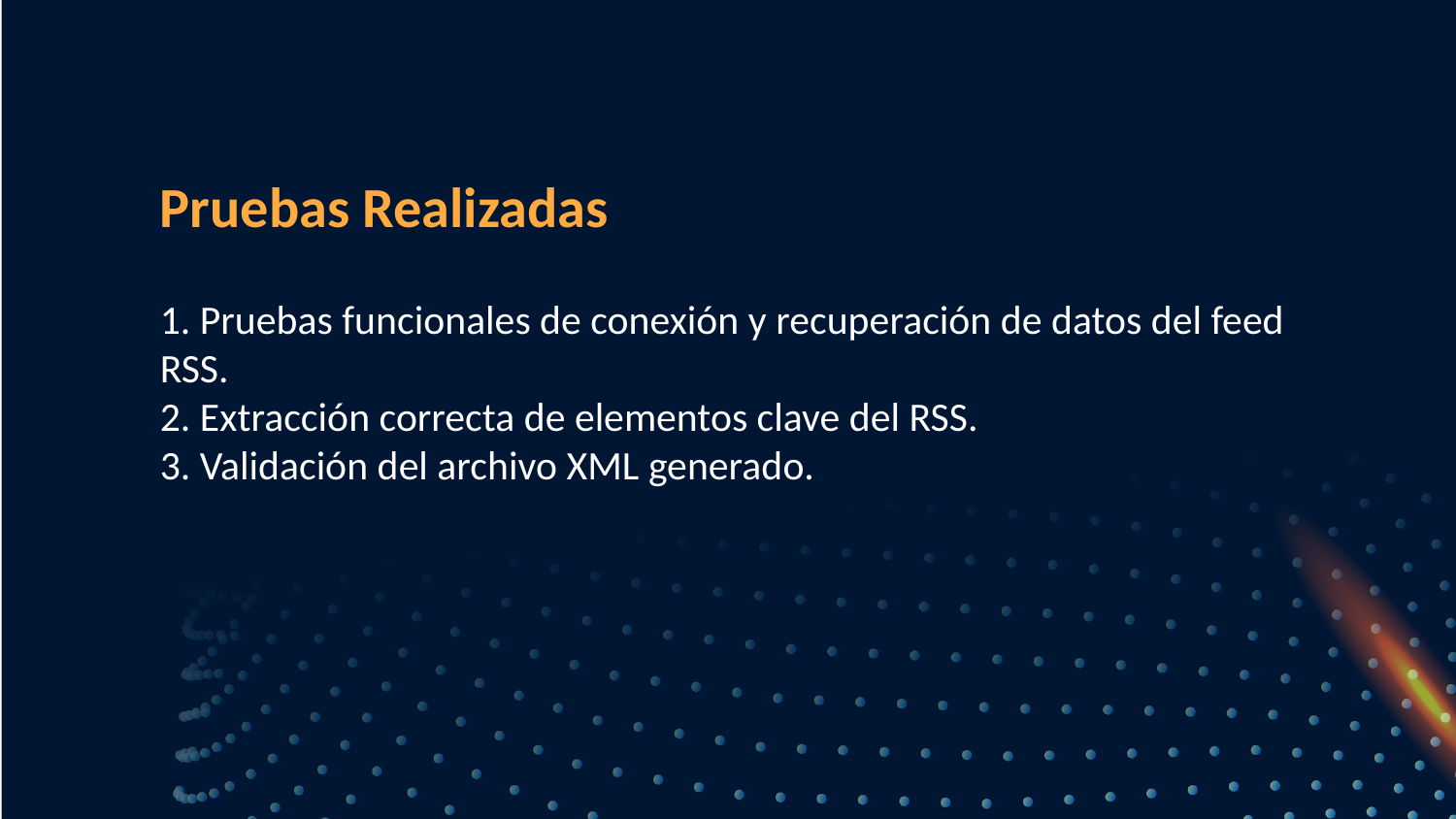

Pruebas Realizadas
1. Pruebas funcionales de conexión y recuperación de datos del feed RSS.
2. Extracción correcta de elementos clave del RSS.
3. Validación del archivo XML generado.